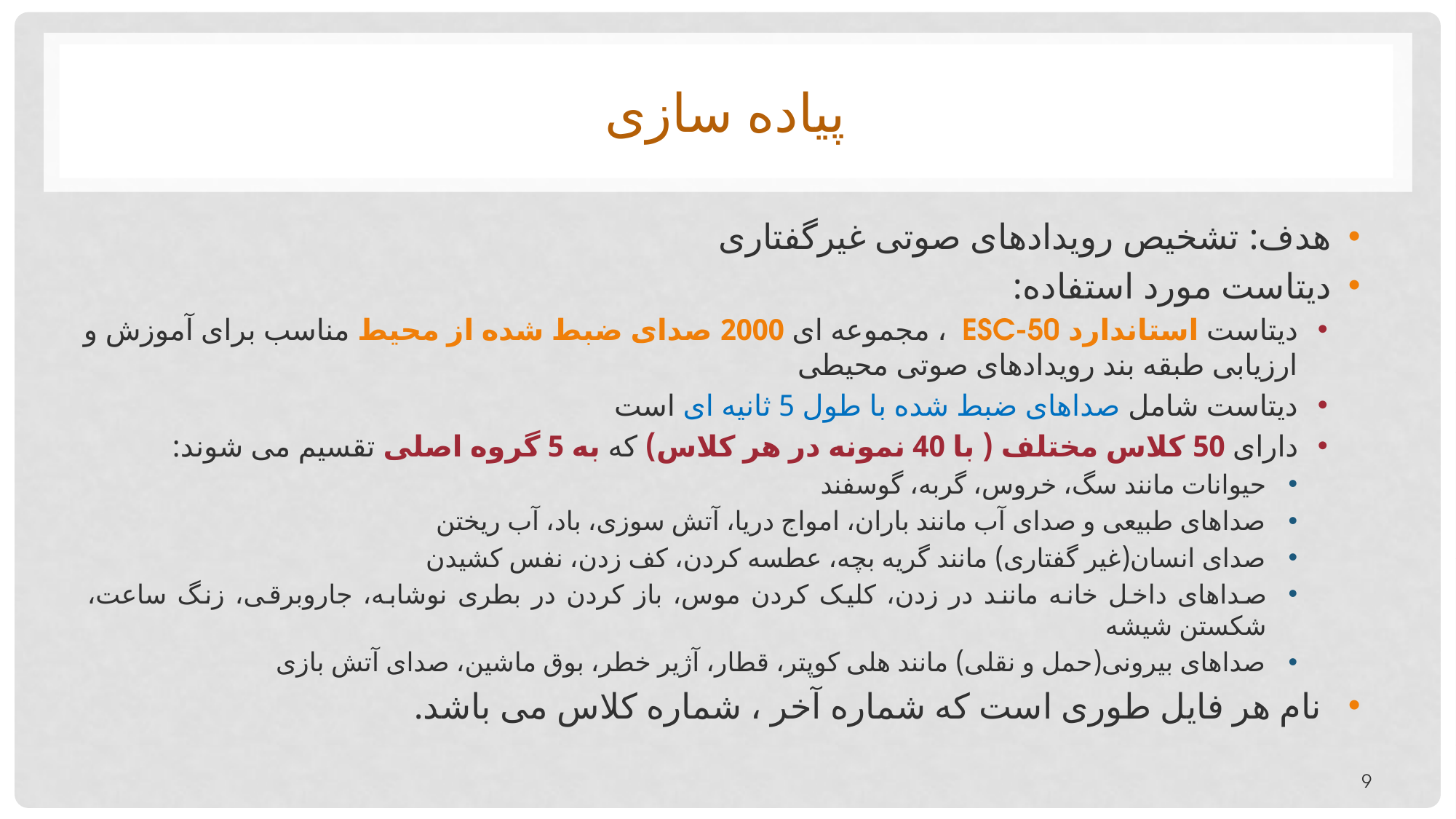

# پیاده سازی
هدف: تشخیص رویدادهای صوتی غیرگفتاری
دیتاست مورد استفاده:
دیتاست استاندارد ESC-50  ، مجموعه ای 2000 صدای ضبط شده از محیط مناسب برای آموزش و ارزیابی طبقه بند رویدادهای صوتی محیطی
دیتاست شامل صداهای ضبط شده با طول 5 ثانیه ای است
دارای 50 کلاس مختلف ( با 40 نمونه در هر کلاس) که به 5 گروه اصلی تقسیم می شوند:
حیوانات مانند سگ، خروس، گربه، گوسفند
صداهای طبیعی و صدای آب مانند باران، امواج دریا، آتش سوزی، باد، آب ریختن
صدای انسان(غیر گفتاری) مانند گریه بچه، عطسه کردن، کف زدن، نفس کشیدن
صداهای داخل خانه مانند در زدن، کلیک کردن موس، باز کردن در بطری نوشابه، جاروبرقی، زنگ ساعت، شکستن شیشه
صداهای بیرونی(حمل و نقلی) مانند هلی کوپتر، قطار، آژیر خطر، بوق ماشین، صدای آتش بازی
 نام هر فایل طوری است که شماره آخر ، شماره کلاس می باشد.
9